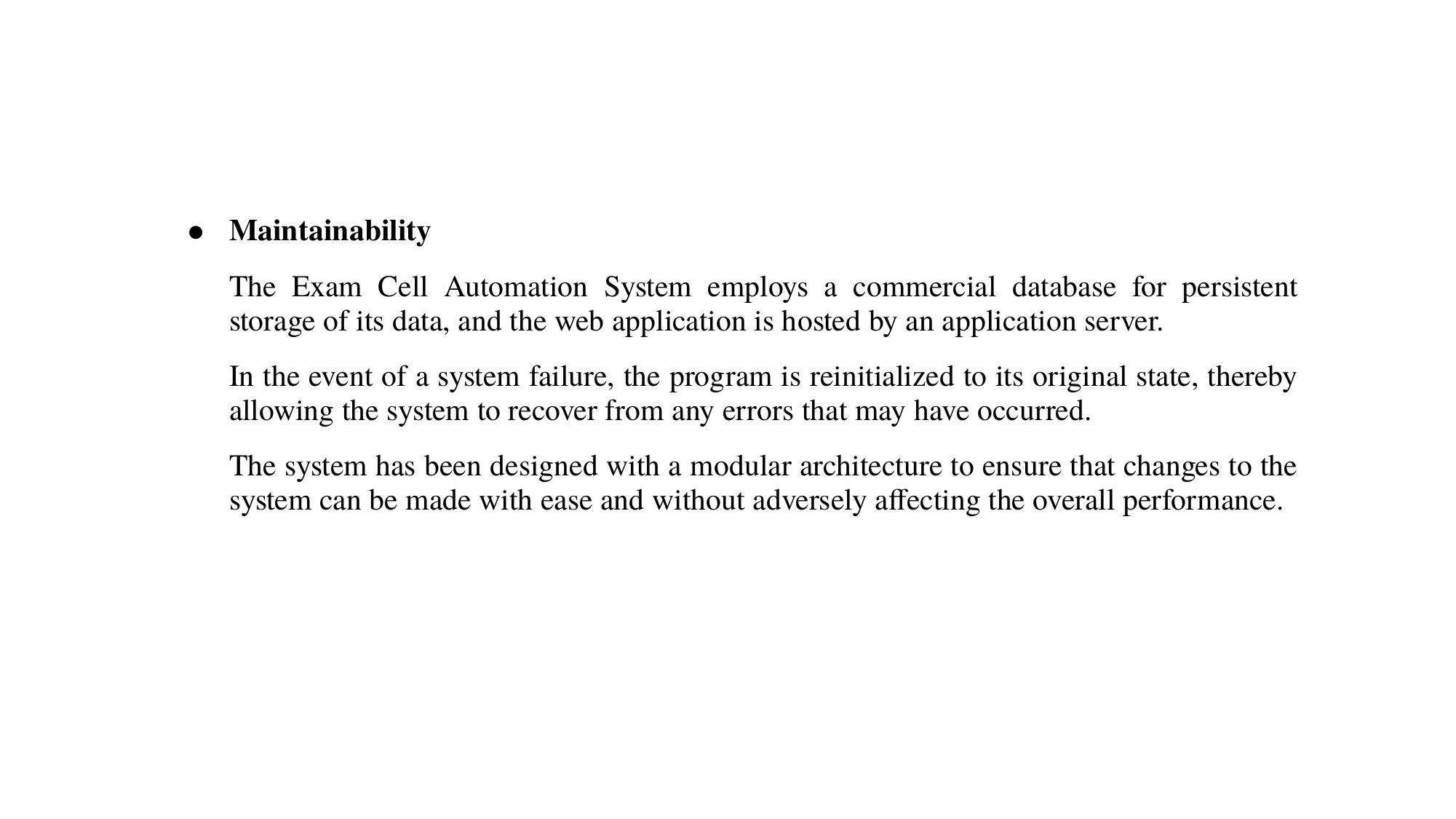

Maintainability
The Exam Cell Automation System employs a commercial database for persistent storage of its data, and the web application is hosted by an application server.
In the event of a system failure, the program is reinitialized to its original state, thereby allowing the system to recover from any errors that may have occurred.
The system has been designed with a modular architecture to ensure that changes to the system can be made with ease and without adversely affecting the overall performance.